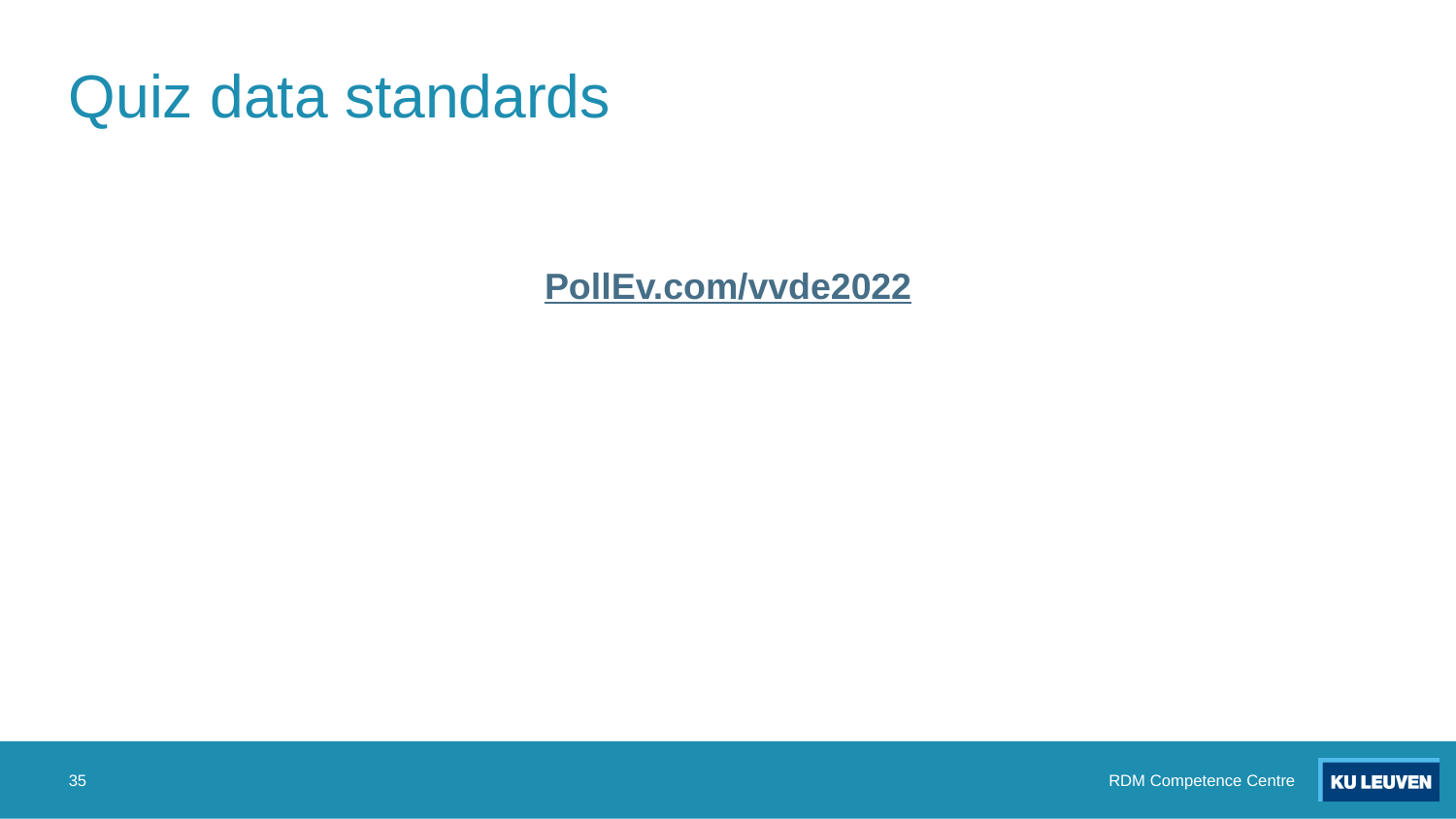

# Quiz data standards

PollEv.com/vvde2022
35
RDM Competence Centre